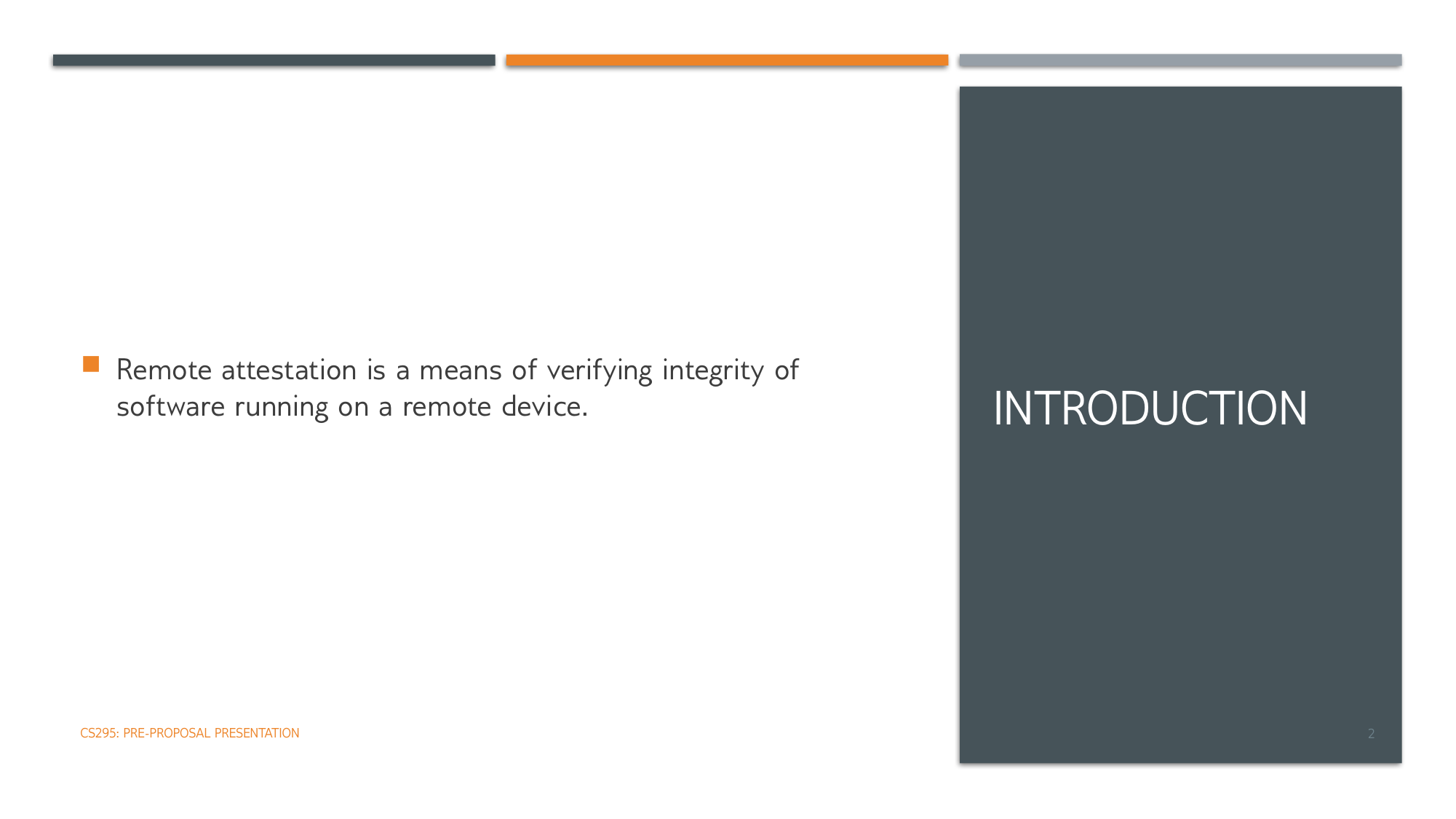

Remote attestation is a means of verifying integrity of software running on a remote device.

# introduction
CS295: Pre-Proposal Presentation
2